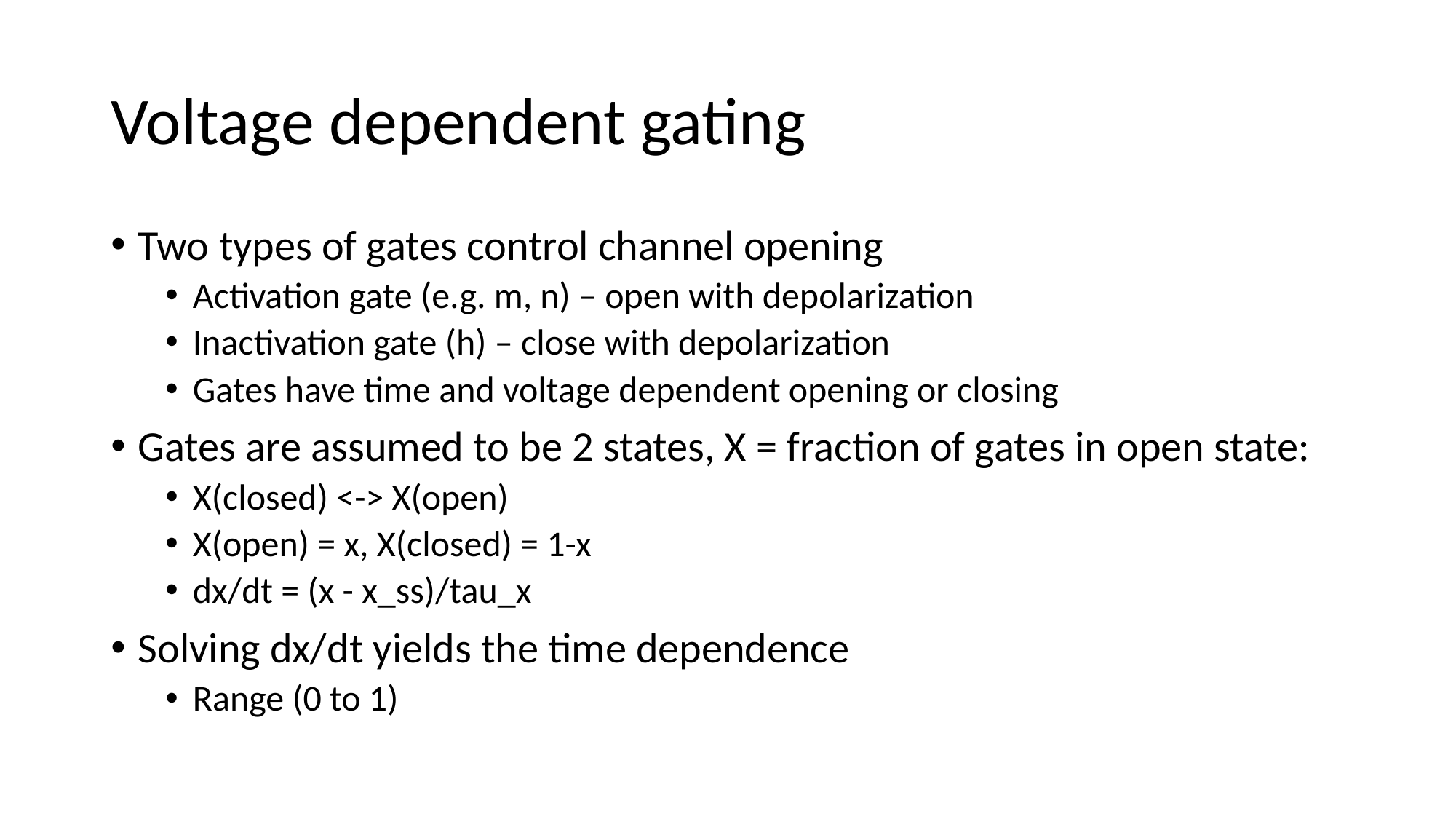

# Voltage dependent gating
Two types of gates control channel opening
Activation gate (e.g. m, n) – open with depolarization
Inactivation gate (h) – close with depolarization
Gates have time and voltage dependent opening or closing
Gates are assumed to be 2 states, X = fraction of gates in open state:
X(closed) <-> X(open)
X(open) = x, X(closed) = 1-x
dx/dt = (x - x_ss)/tau_x
Solving dx/dt yields the time dependence
Range (0 to 1)